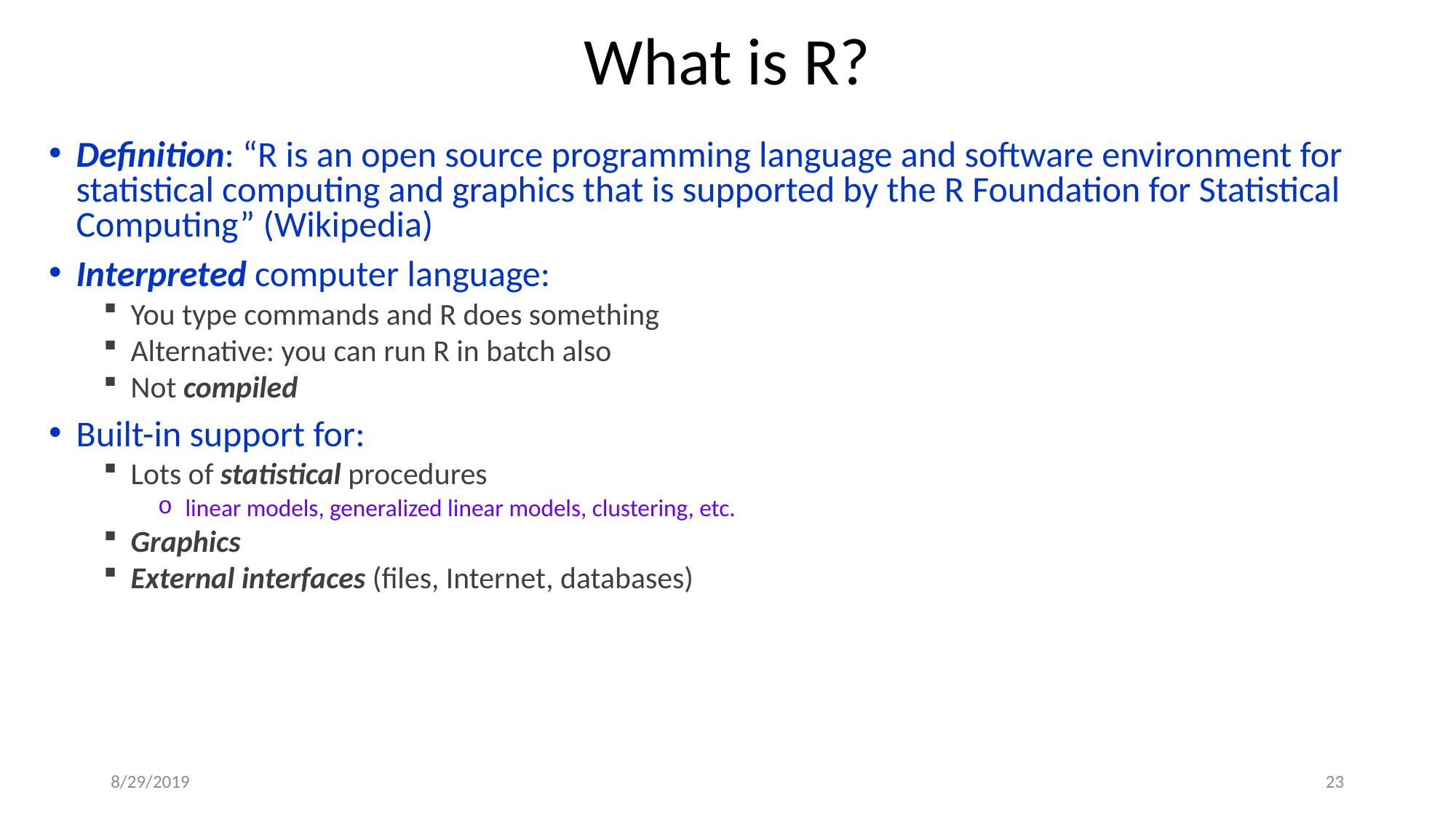

# What is R?
Definition: “R is an open source programming language and software environment for statistical computing and graphics that is supported by the R Foundation for Statistical Computing” (Wikipedia)
Interpreted computer language:
You type commands and R does something
Alternative: you can run R in batch also
Not compiled
Built-in support for:
Lots of statistical procedures
linear models, generalized linear models, clustering, etc.
Graphics
External interfaces (files, Internet, databases)

8/29/2019
23